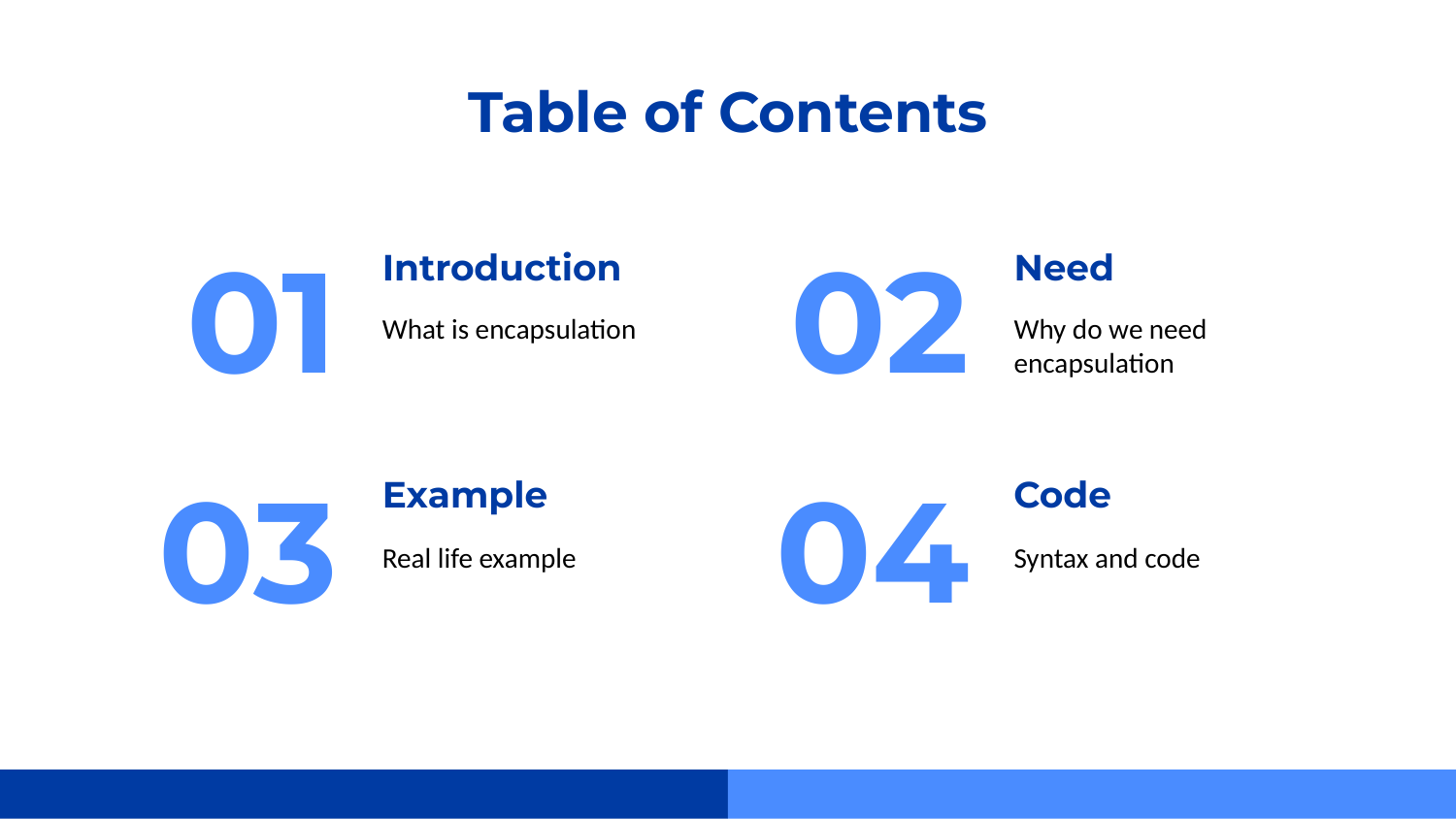

# Table of Contents
Introduction
Need
01
02
What is encapsulation
Why do we need encapsulation

Code
Example
03
04
Real life example
Syntax and code